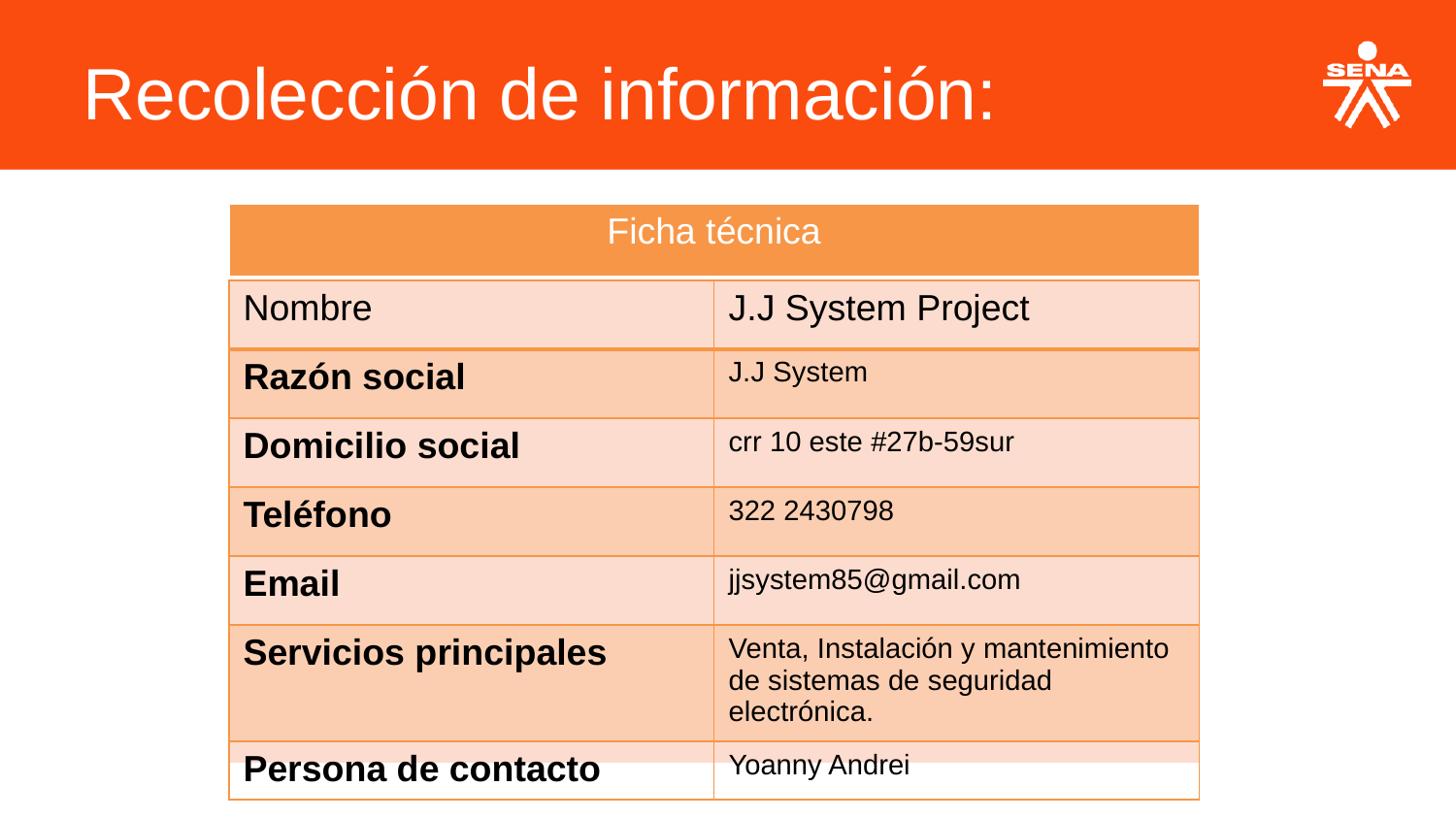

Recolección de información:
| Ficha técnica |
| --- |
|  |
| Nombre | J.J System Project |
| --- | --- |
| Razón social | J.J System |
| Domicilio social | crr 10 este #27b-59sur |
| Teléfono | 322 2430798 |
| Email | jjsystem85@gmail.com |
| Servicios principales | Venta, Instalación y mantenimiento de sistemas de seguridad electrónica. |
| Persona de contacto | Yoanny Andrei |